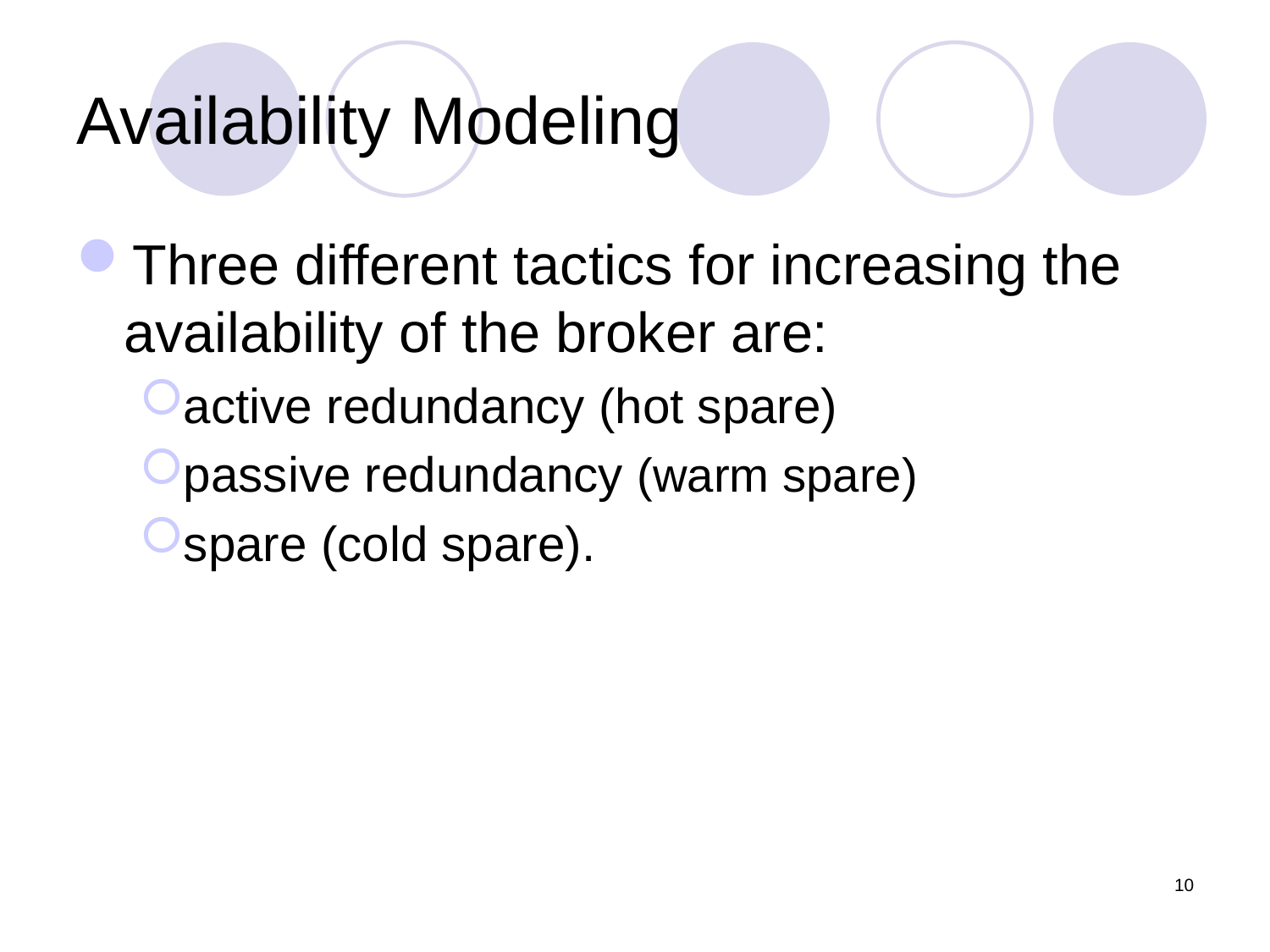

# Availability Modeling
Three different tactics for increasing the availability of the broker are:
active redundancy (hot spare)
passive redundancy (warm spare)
spare (cold spare).
10